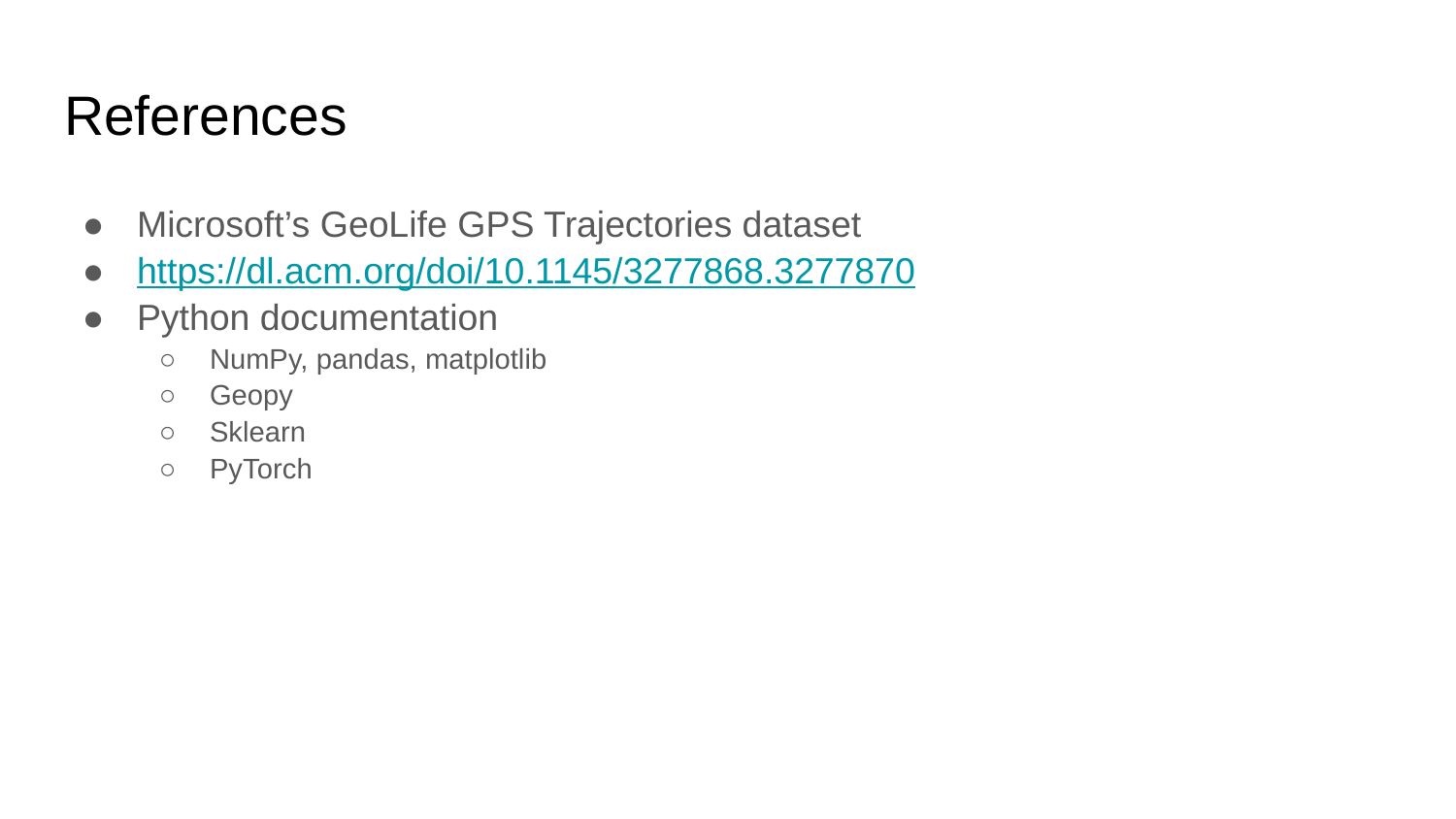

# References
Microsoft’s GeoLife GPS Trajectories dataset
https://dl.acm.org/doi/10.1145/3277868.3277870
Python documentation
NumPy, pandas, matplotlib
Geopy
Sklearn
PyTorch